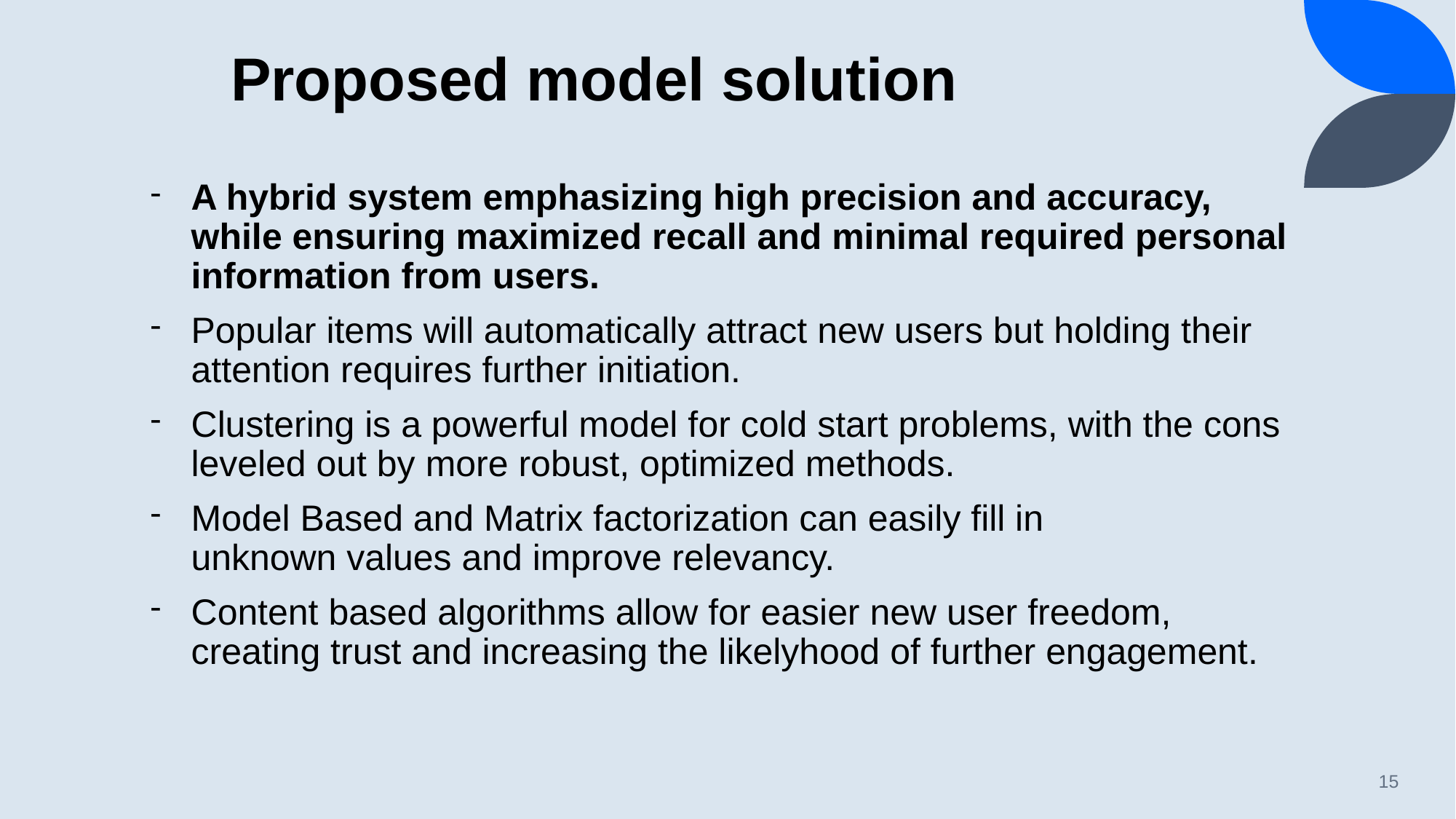

Proposed model solution

A hybrid system emphasizing high precision and accuracy, while ensuring maximized recall and minimal required personal information from users.
Popular items will automatically attract new users but holding their attention requires further initiation.
Clustering is a powerful model for cold start problems, with the cons leveled out by more robust, optimized methods.
Model Based and Matrix factorization can easily fill in unknown values and improve relevancy.
Content based algorithms allow for easier new user freedom, creating trust and increasing the likelyhood of further engagement.

15